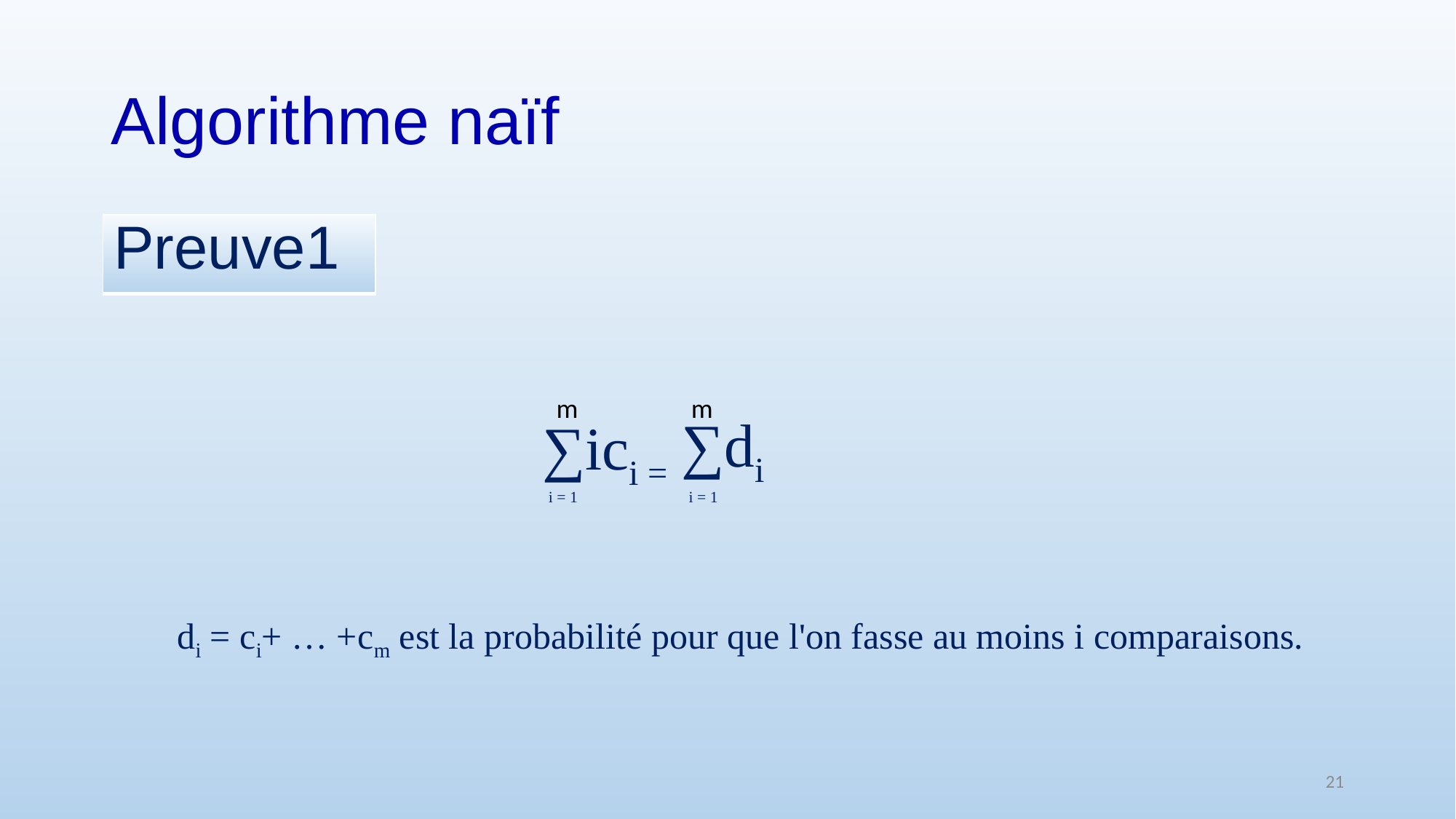

# Algorithme naïf
| Preuve1 |
| --- |
m
m
∑di
∑ici =
i = 1
i = 1
di = ci+ … +cm est la probabilité pour que l'on fasse au moins i comparaisons.
21